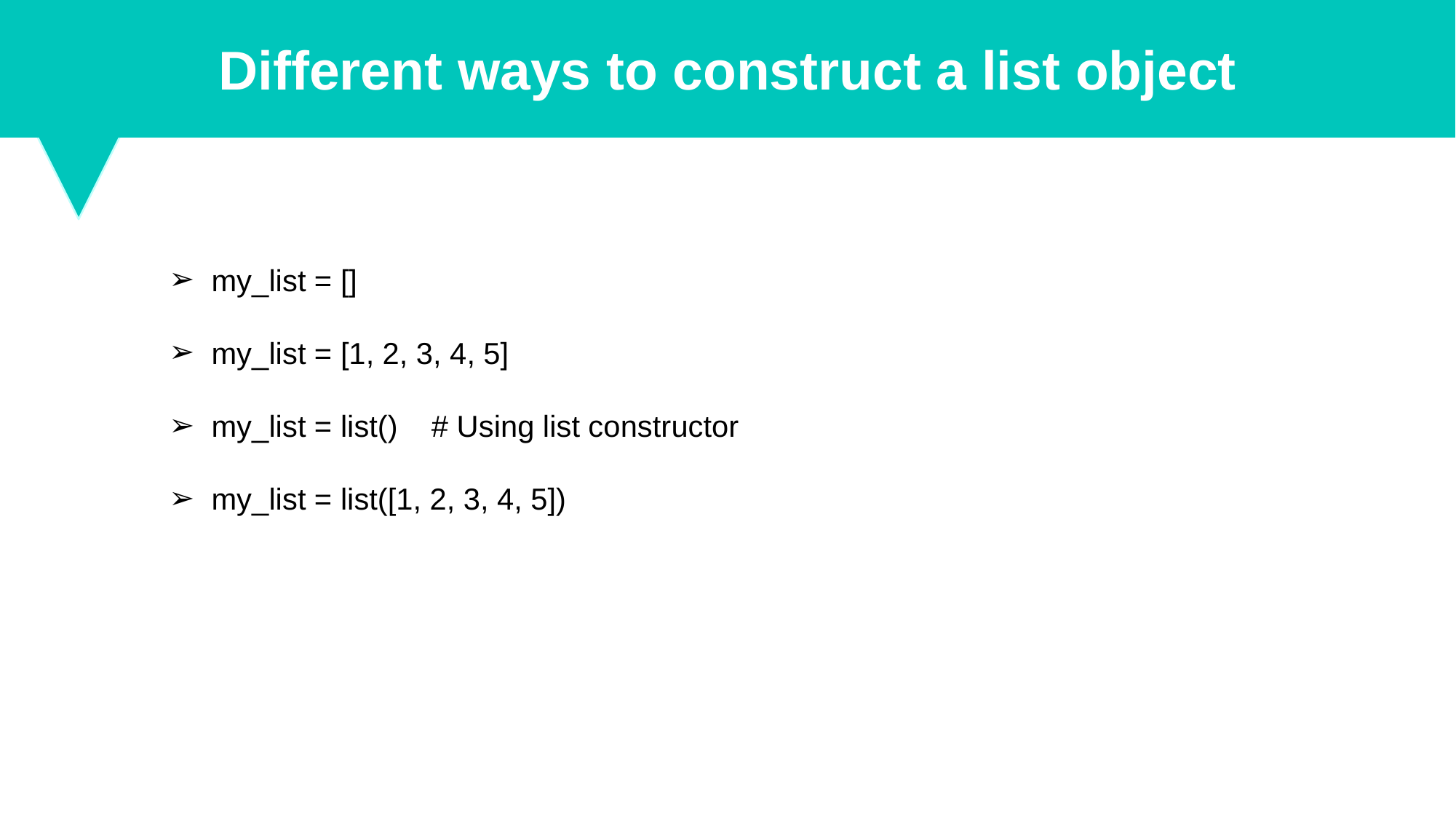

Different ways to construct a list object

my_list = []
my_list = [1, 2, 3, 4, 5]
my_list = list()    # Using list constructor
my_list = list([1, 2, 3, 4, 5])